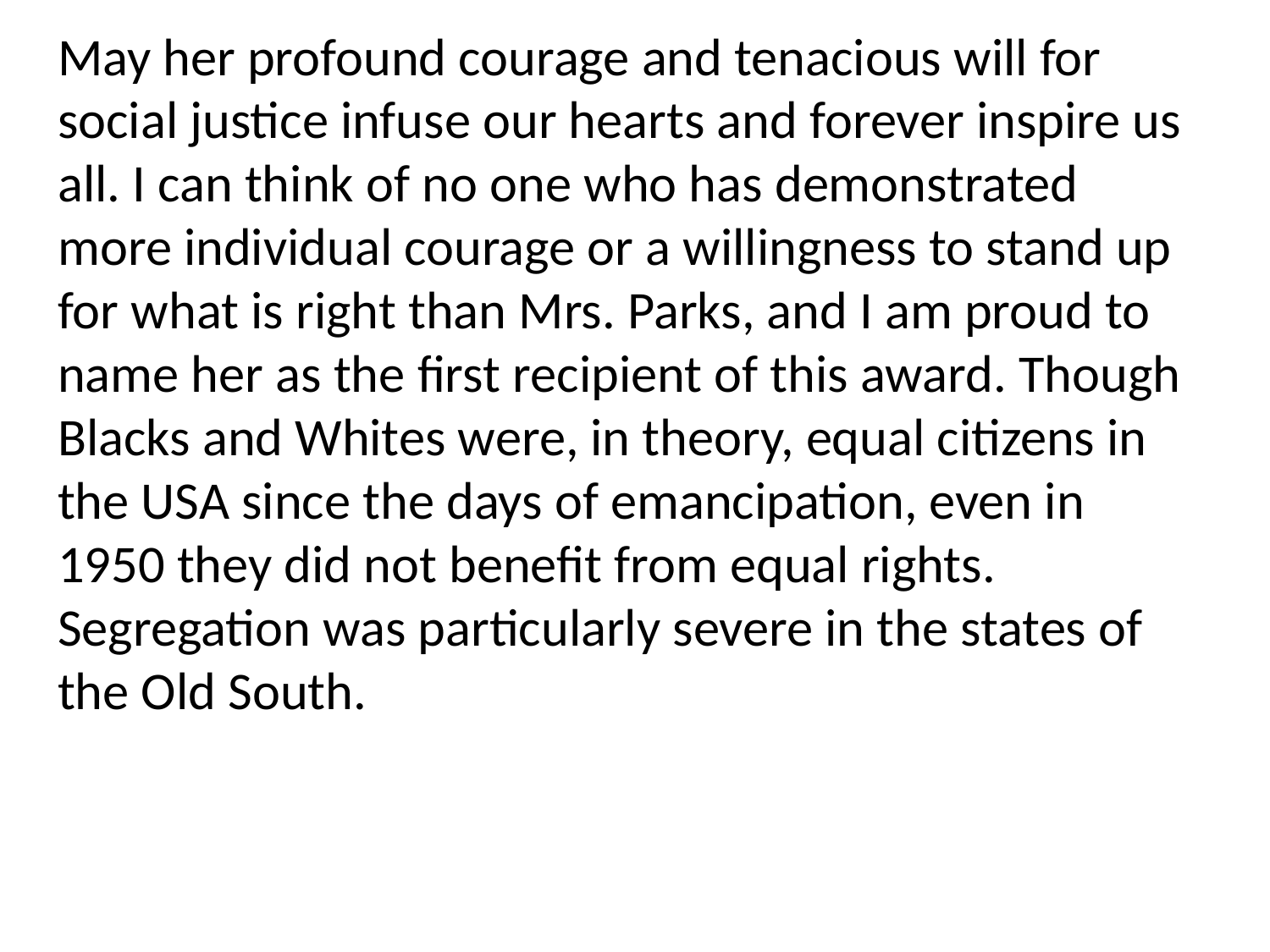

May her profound courage and tenacious will for social justice infuse our hearts and forever inspire us all. I can think of no one who has demonstrated more individual courage or a willingness to stand up for what is right than Mrs. Parks, and I am proud to name her as the first recipient of this award. Though Blacks and Whites were, in theory, equal citizens in the USA since the days of emancipation, even in 1950 they did not benefit from equal rights. Segregation was particularly severe in the states of the Old South.